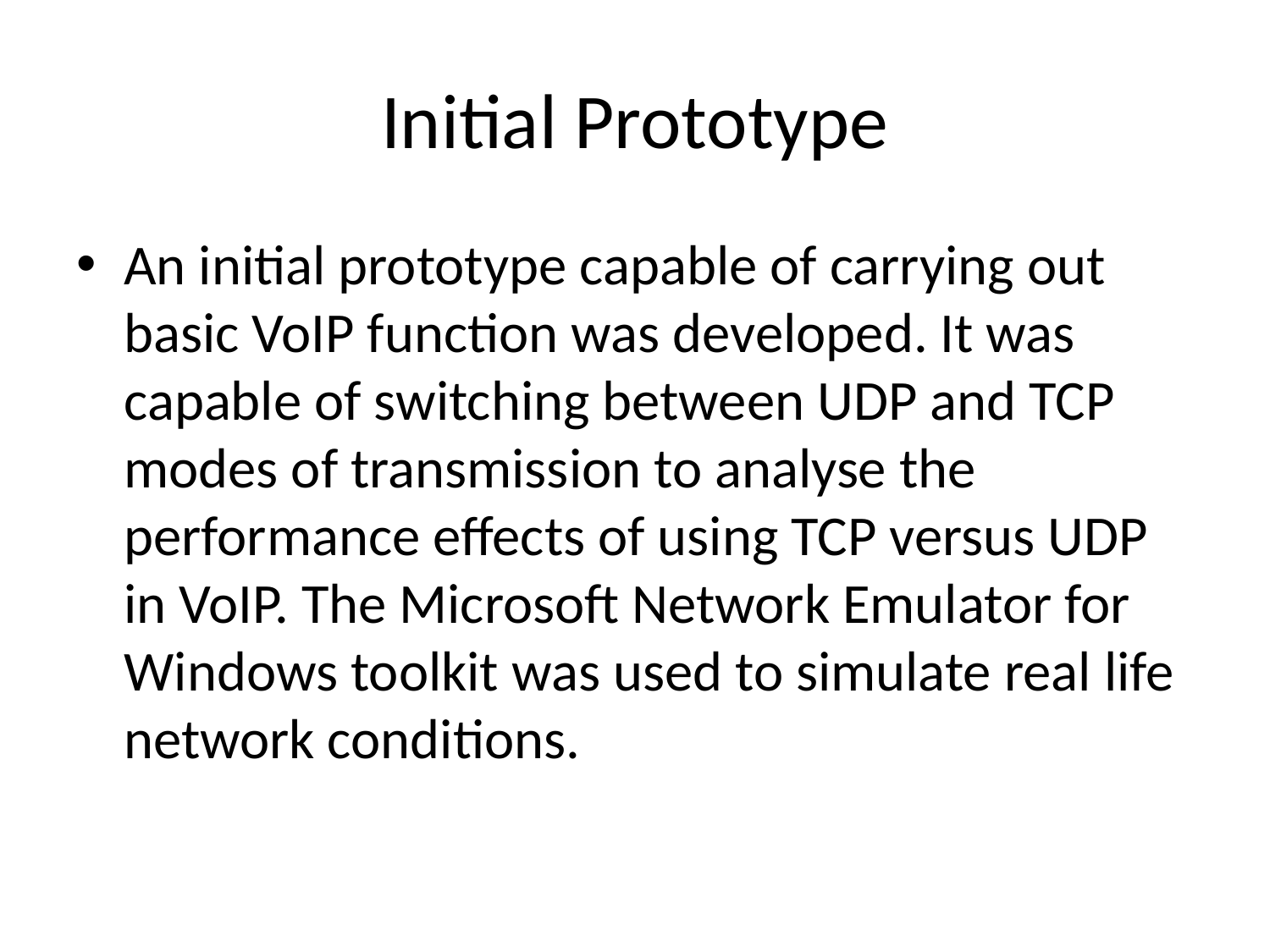

# Initial Prototype
An initial prototype capable of carrying out basic VoIP function was developed. It was capable of switching between UDP and TCP modes of transmission to analyse the performance effects of using TCP versus UDP in VoIP. The Microsoft Network Emulator for Windows toolkit was used to simulate real life network conditions.